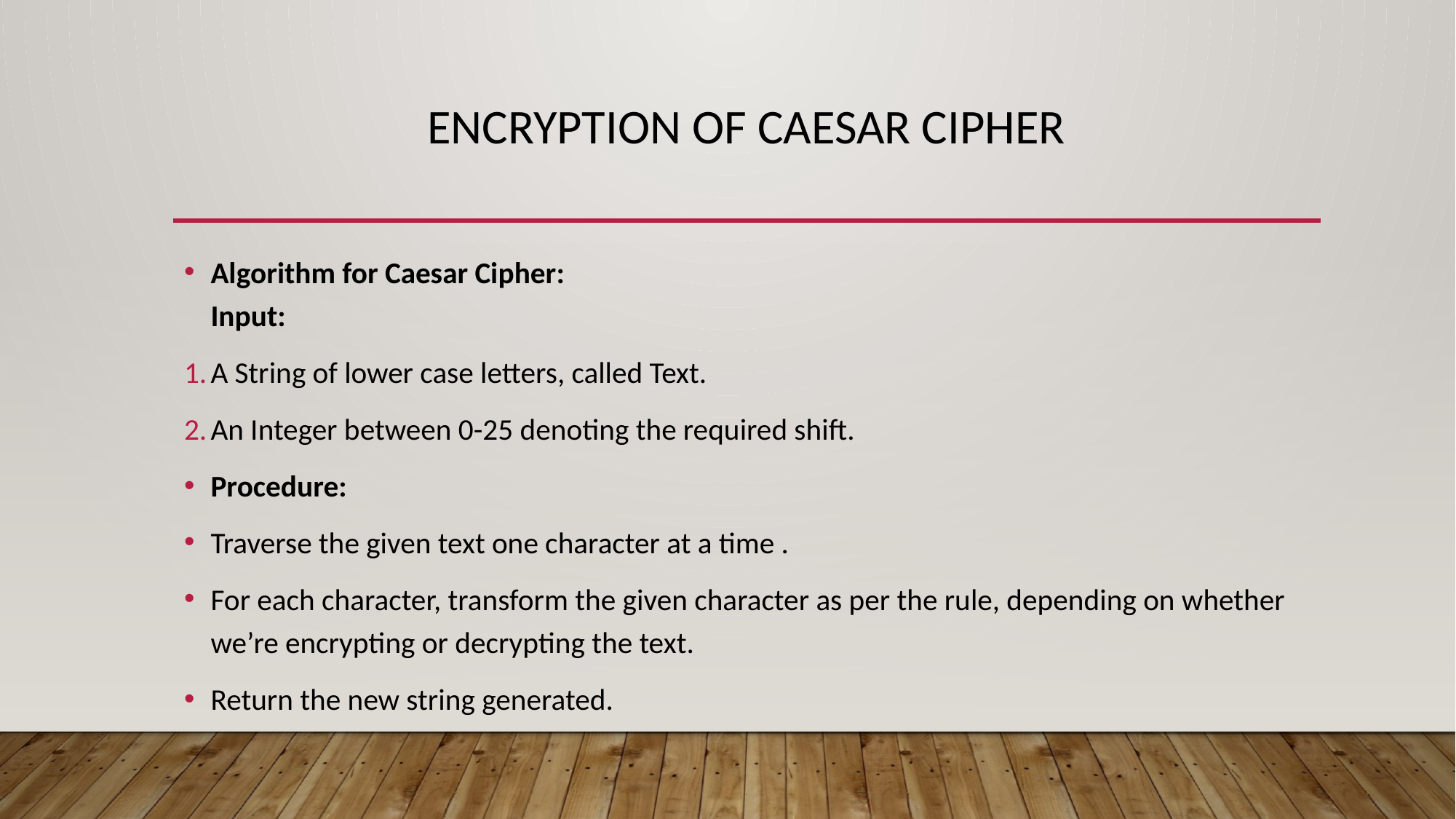

# Encryption of Caesar cipher
Algorithm for Caesar Cipher: 
Input:
A String of lower case letters, called Text.
An Integer between 0-25 denoting the required shift.
Procedure:
Traverse the given text one character at a time .
For each character, transform the given character as per the rule, depending on whether we’re encrypting or decrypting the text.
Return the new string generated.